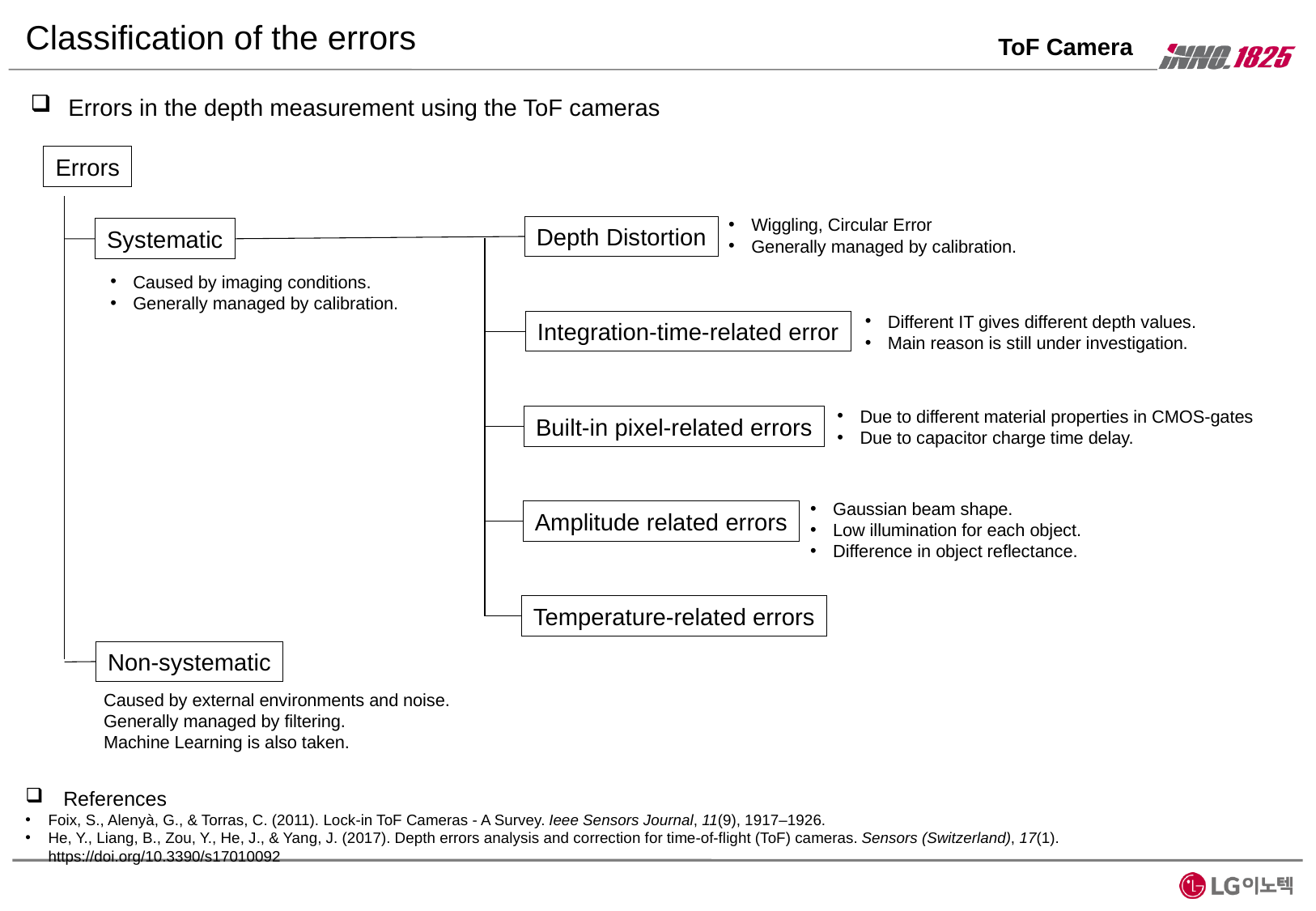

# Classification of the errors
ToF Camera
Errors in the depth measurement using the ToF cameras
Errors
Wiggling, Circular Error
Generally managed by calibration.
Depth Distortion
Systematic
Caused by imaging conditions.
Generally managed by calibration.
Different IT gives different depth values.
Main reason is still under investigation.
Integration-time-related error
Due to different material properties in CMOS-gates
Due to capacitor charge time delay.
Built-in pixel-related errors
Gaussian beam shape.
Low illumination for each object.
Difference in object reflectance.
Amplitude related errors
Temperature-related errors
Non-systematic
Caused by external environments and noise.
Generally managed by filtering.
Machine Learning is also taken.
References
Foix, S., Alenyà, G., & Torras, C. (2011). Lock-in ToF Cameras - A Survey. Ieee Sensors Journal, 11(9), 1917–1926.
He, Y., Liang, B., Zou, Y., He, J., & Yang, J. (2017). Depth errors analysis and correction for time-of-flight (ToF) cameras. Sensors (Switzerland), 17(1). https://doi.org/10.3390/s17010092